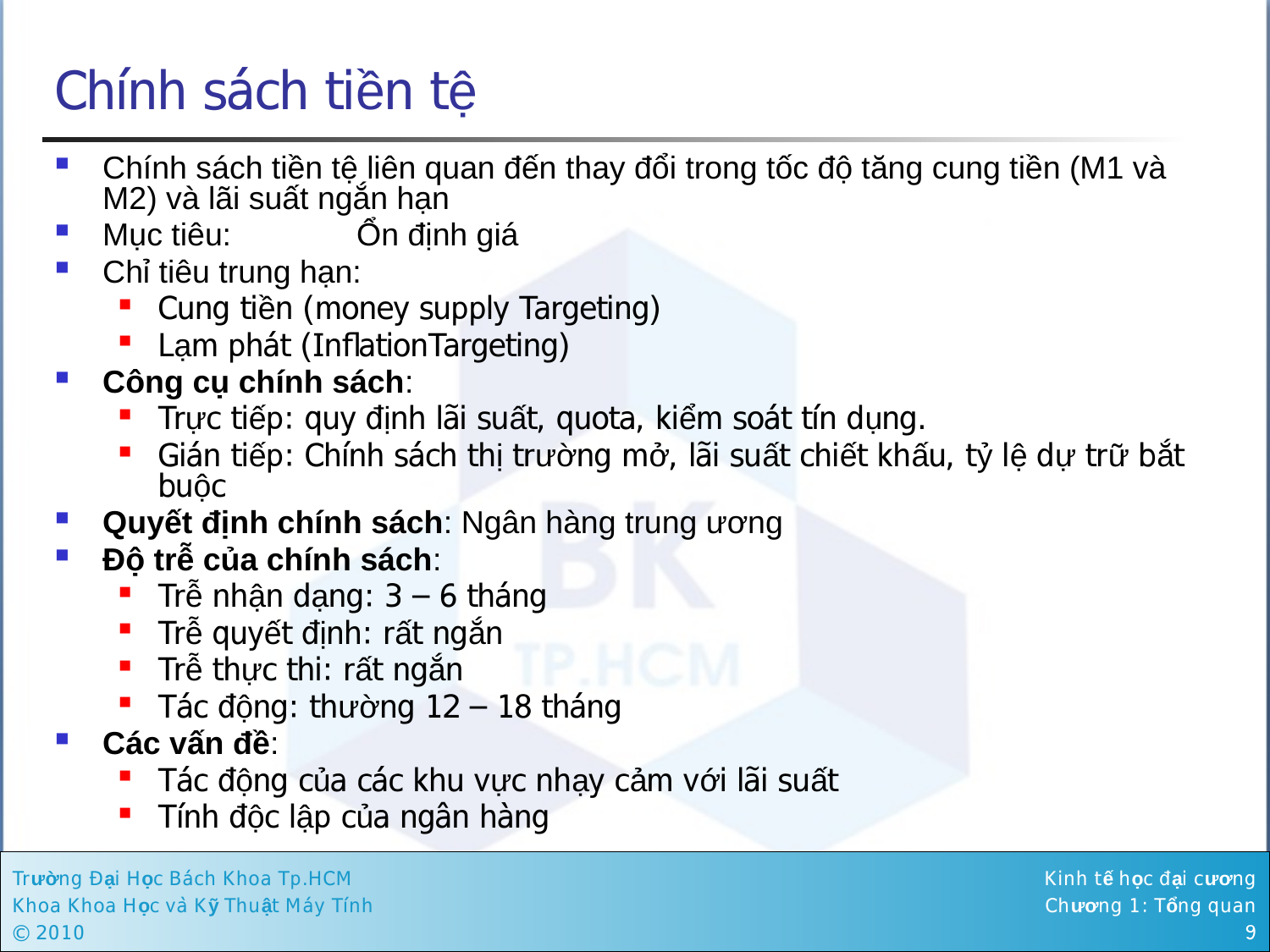

# Chính sách tiền tệ
Chính sách tiền tệ liên quan đến thay đổi trong tốc độ tăng cung tiền (M1 và M2) và lãi suất ngắn hạn
Mục tiêu:	Ổn định giá
Chỉ tiêu trung hạn:
Cung tiền (money supply Targeting)
Lạm phát (InflationTargeting)
Công cụ chính sách:
Trực tiếp: quy định lãi suất, quota, kiểm soát tín dụng.
Gián tiếp: Chính sách thị trường mở, lãi suất chiết khấu, tỷ lệ dự trữ bắt buộc
Quyết định chính sách: Ngân hàng trung ương
Độ trễ của chính sách:
Trễ nhận dạng: 3 – 6 tháng
Trễ quyết định: rất ngắn
Trễ thực thi: rất ngắn
Tác động: thường 12 – 18 tháng
Các vấn đề:
Tác động của các khu vực nhạy cảm với lãi suất
Tính độc lập của ngân hàng